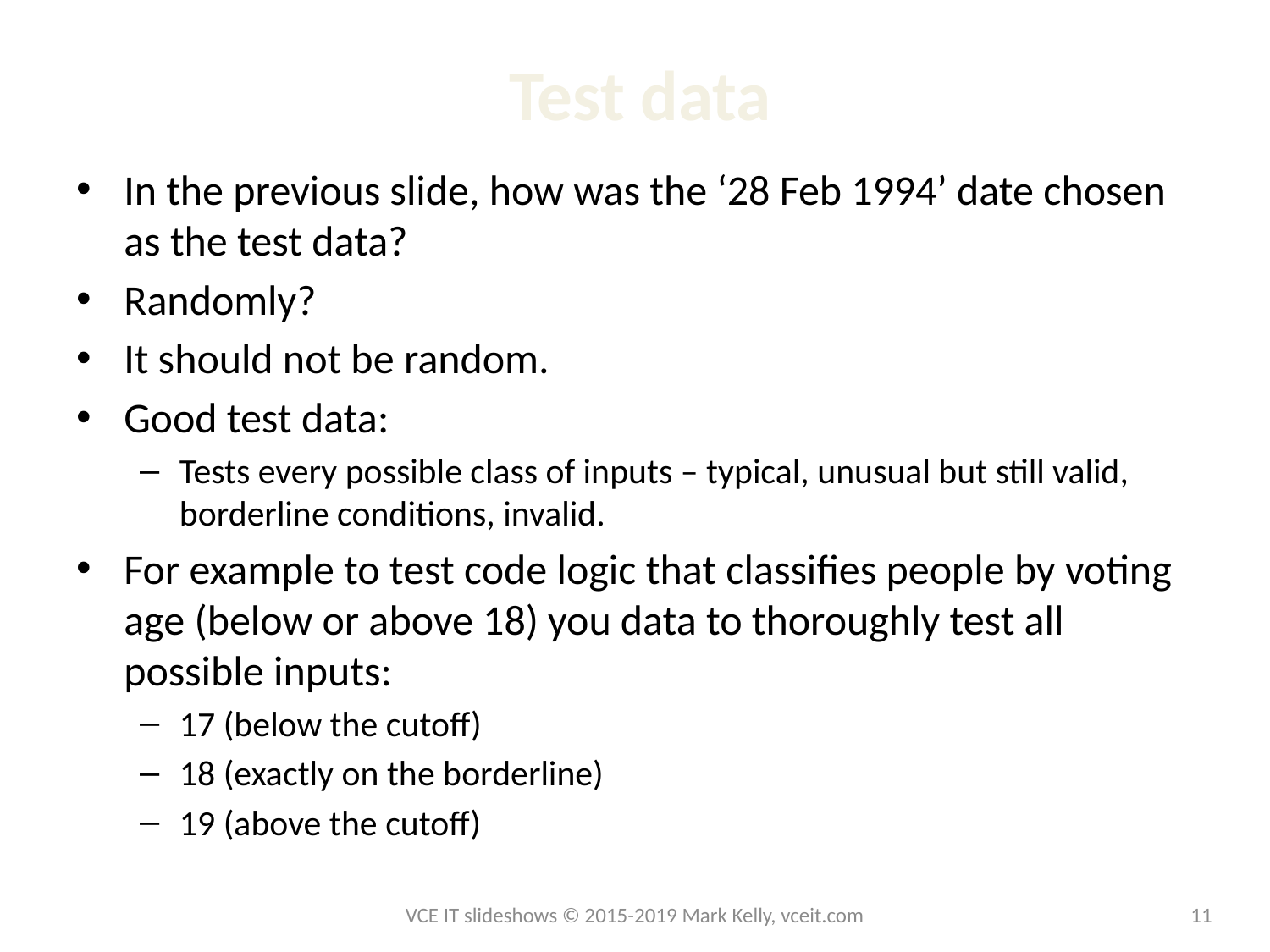

# Test data
In the previous slide, how was the ‘28 Feb 1994’ date chosen as the test data?
Randomly?
It should not be random.
Good test data:
Tests every possible class of inputs – typical, unusual but still valid, borderline conditions, invalid.
For example to test code logic that classifies people by voting age (below or above 18) you data to thoroughly test all possible inputs:
17 (below the cutoff)
18 (exactly on the borderline)
19 (above the cutoff)
VCE IT slideshows © 2015-2019 Mark Kelly, vceit.com
11